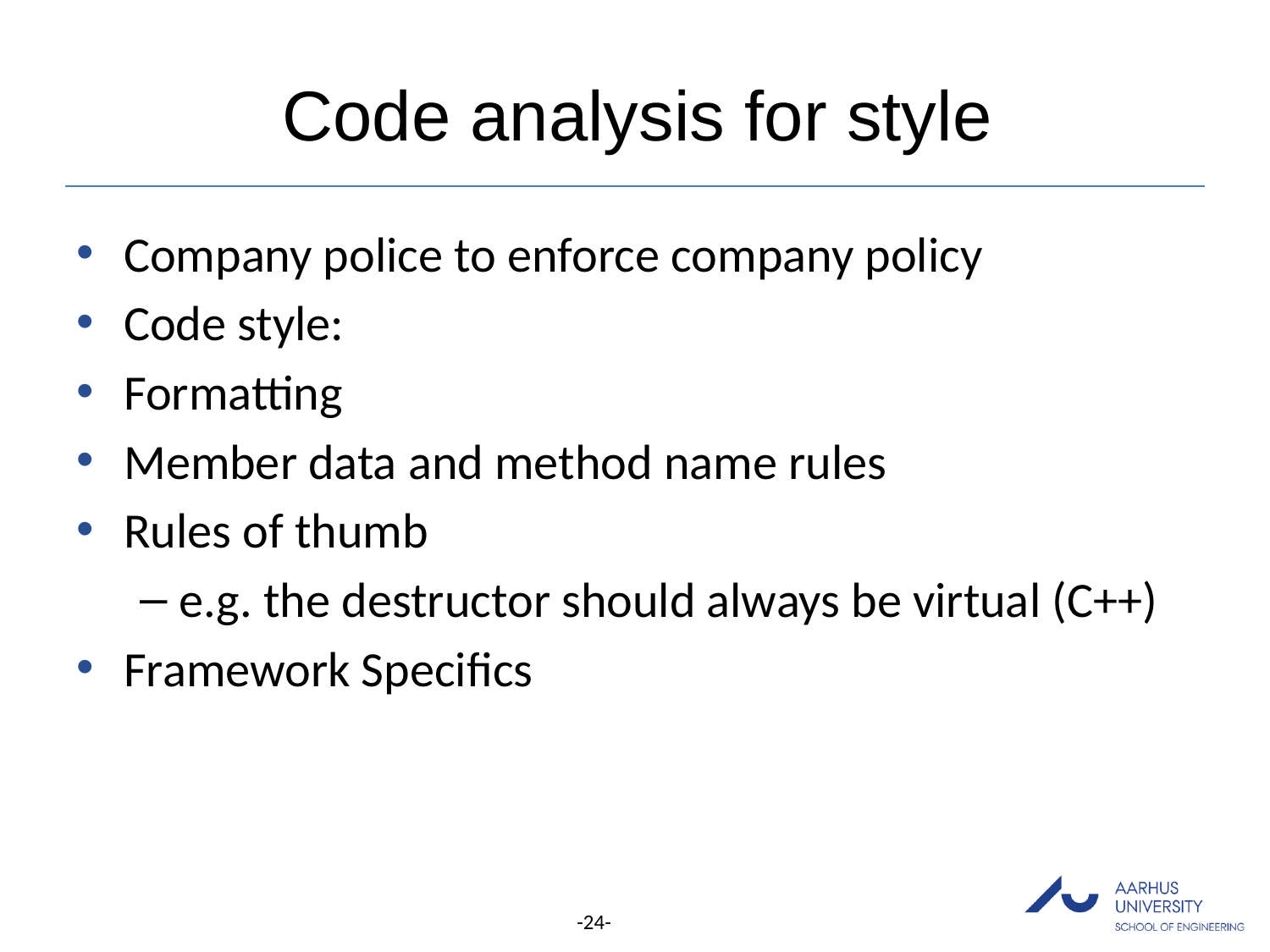

# Code analysis for style
Company police to enforce company policy
Code style:
Formatting
Member data and method name rules
Rules of thumb
e.g. the destructor should always be virtual (C++)
Framework Specifics